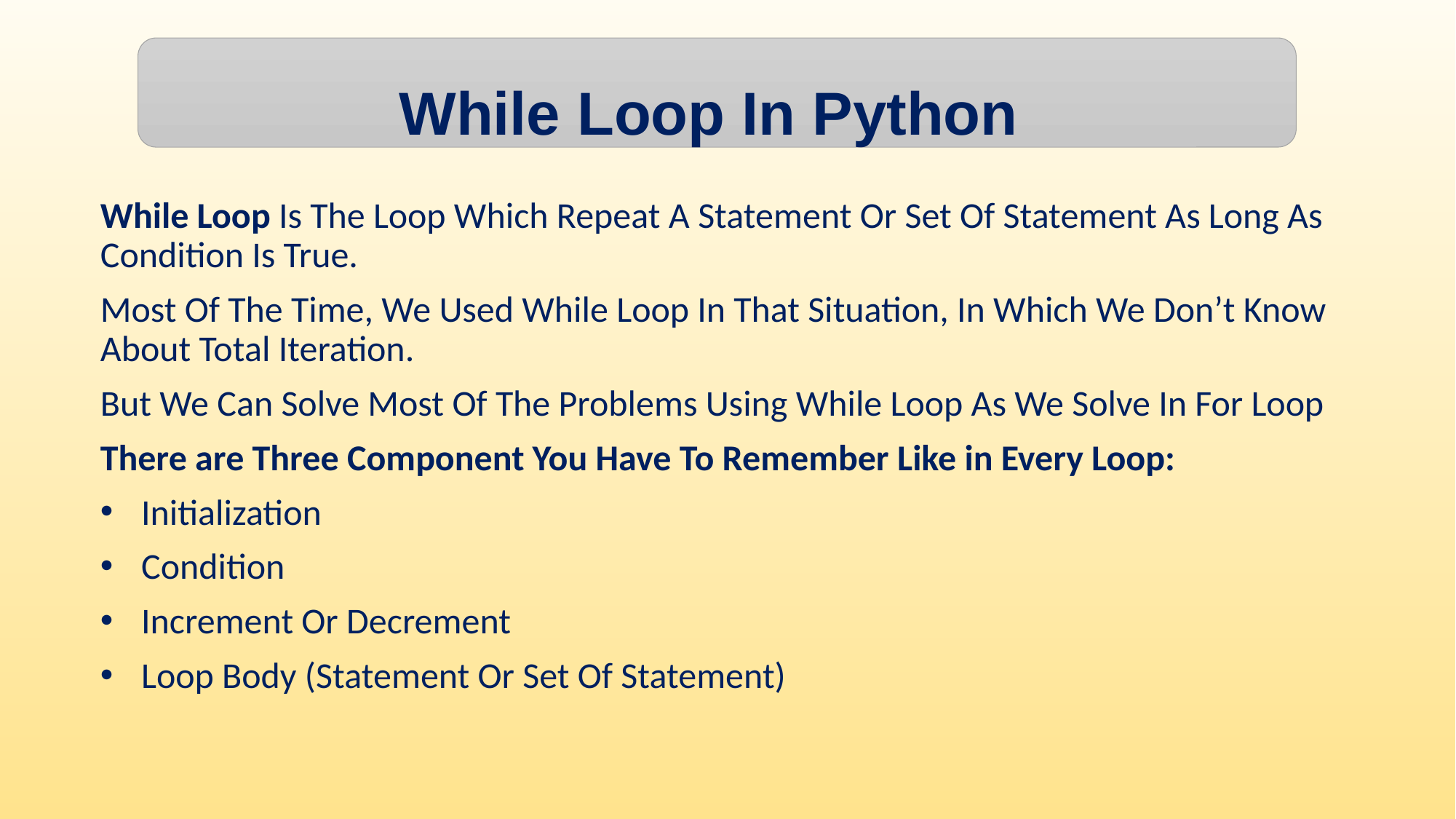

While Loop In Python
While Loop Is The Loop Which Repeat A Statement Or Set Of Statement As Long As Condition Is True.
Most Of The Time, We Used While Loop In That Situation, In Which We Don’t Know About Total Iteration.
But We Can Solve Most Of The Problems Using While Loop As We Solve In For Loop
There are Three Component You Have To Remember Like in Every Loop:
Initialization
Condition
Increment Or Decrement
Loop Body (Statement Or Set Of Statement)